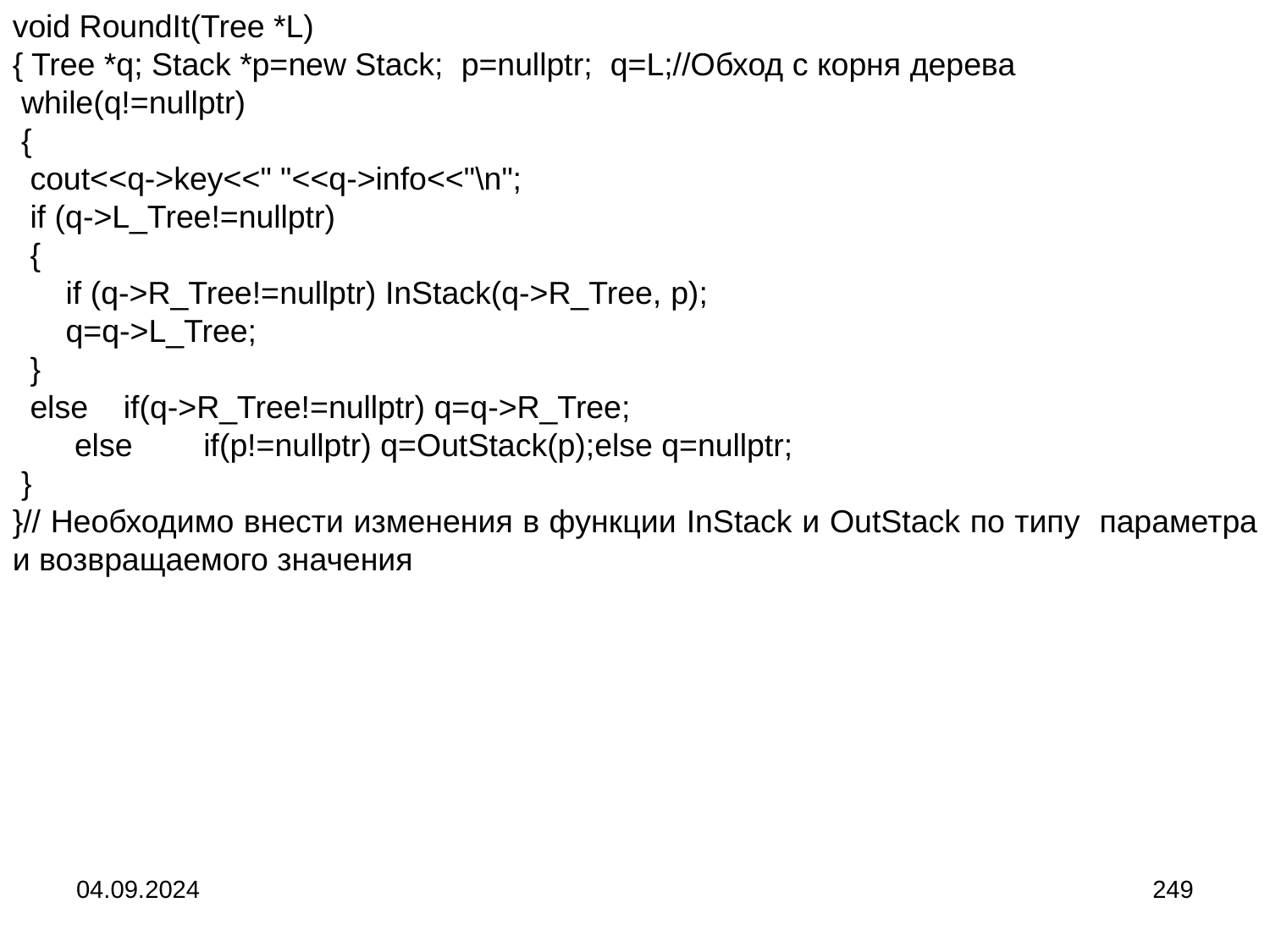

void RoundIt(Tree *L)
{ Tree *q; Stack *p=new Stack;  p=nullptr;  q=L;//Обход с корня дерева
 while(q!=nullptr)
 {
  cout<<q->key<<" "<<q->info<<"\n";
  if (q->L_Tree!=nullptr)
  {
      if (q->R_Tree!=nullptr) InStack(q->R_Tree, p);
      q=q->L_Tree;
  }
  else    if(q->R_Tree!=nullptr) q=q->R_Tree;
       else        if(p!=nullptr) q=OutStack(p);else q=nullptr;
 }
}// Необходимо внести изменения в функции InStack и OutStack по типу  параметра и возвращаемого значения
04.09.2024
249